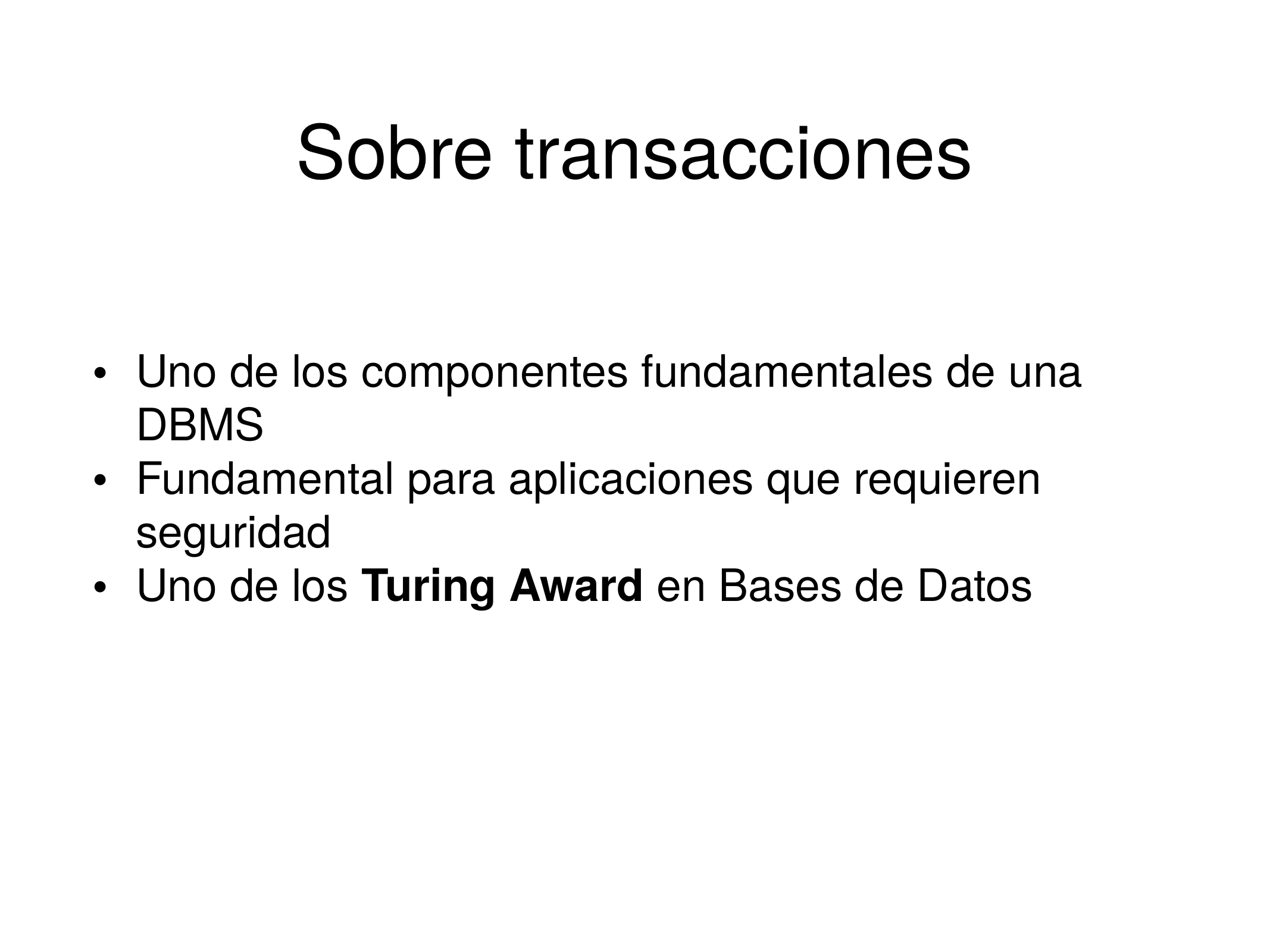

Sobre transacciones
Uno de los componentes fundamentales de una DBMS
Fundamental para aplicaciones que requieren seguridad
Uno de los Turing Award en Bases de Datos